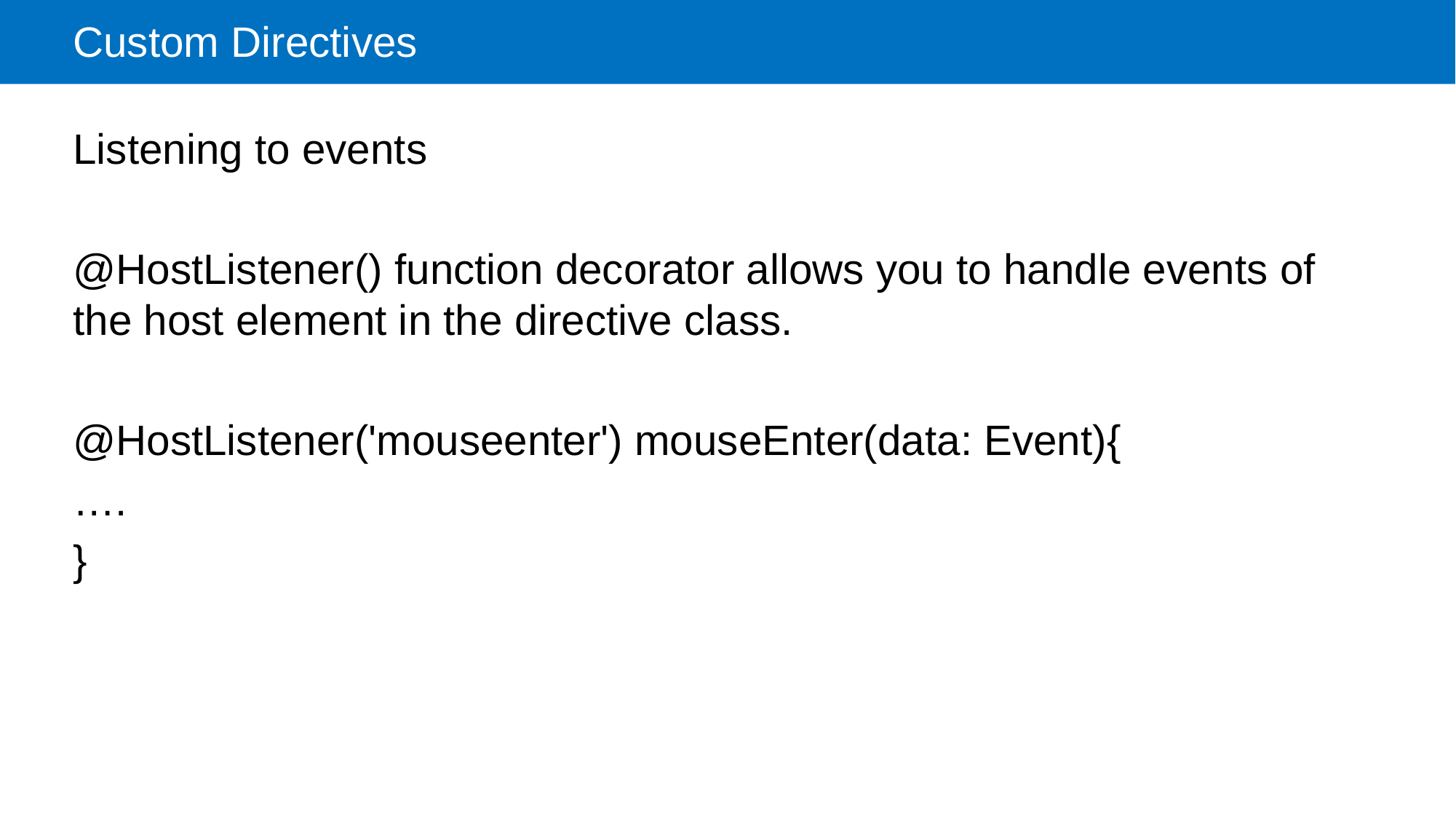

# Custom Directives
Listening to events

@HostListener() function decorator allows you to handle events of the host element in the directive class.

@HostListener('mouseenter') mouseEnter(data: Event){
….
}